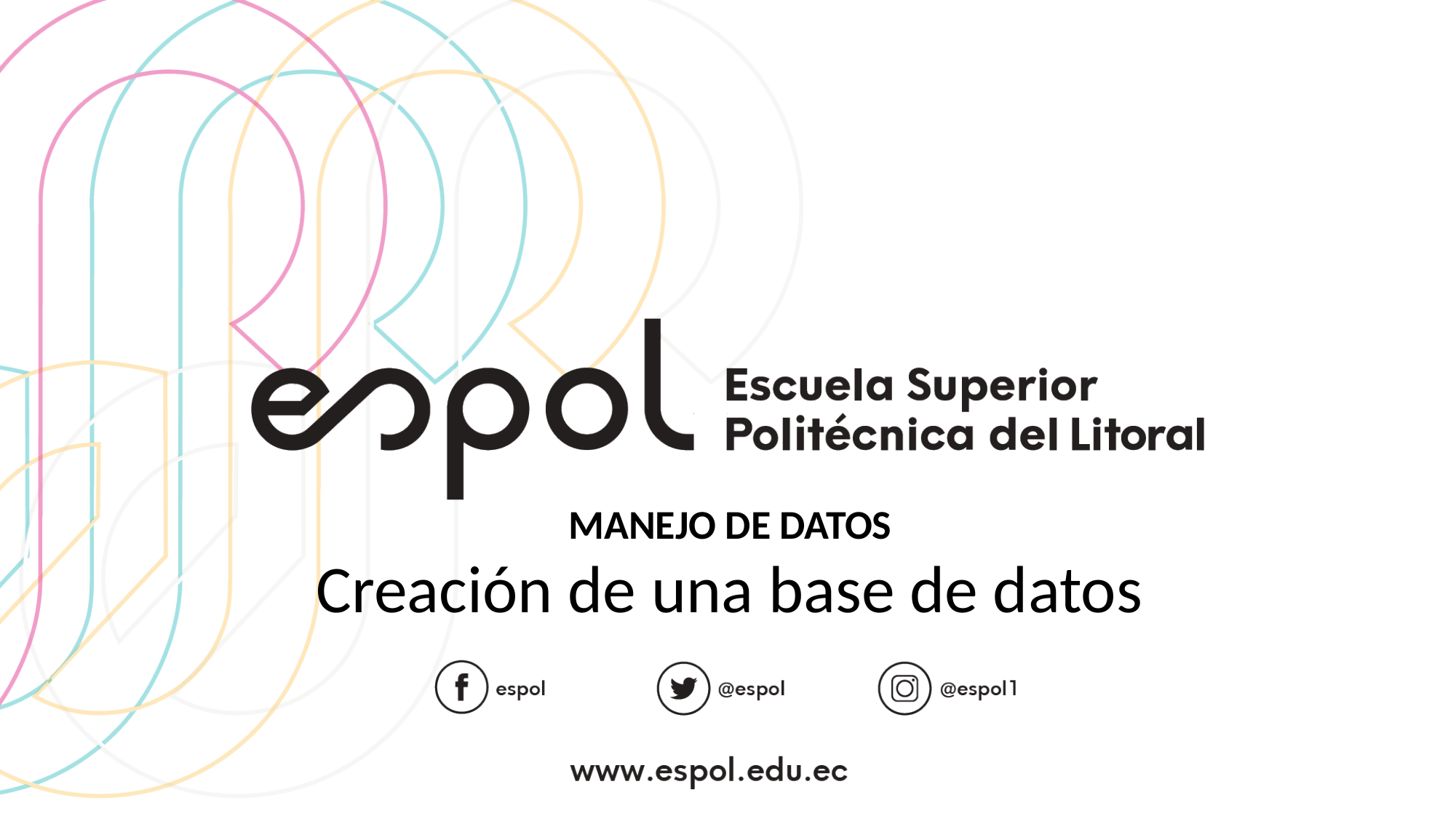

MANEJO DE DATOS
Creación de una base de datos